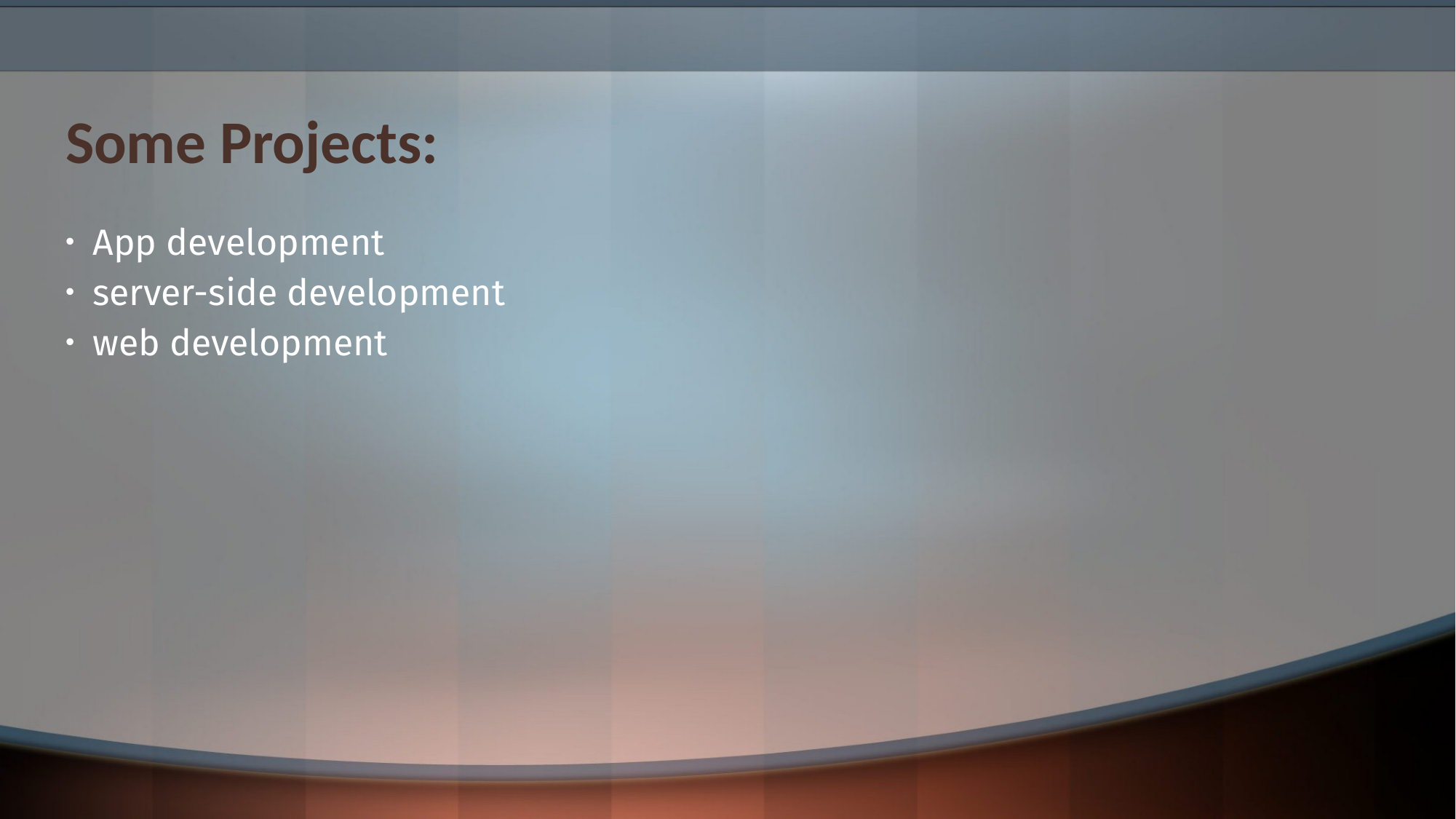

# Some Projects:
App development
server-side development
web development